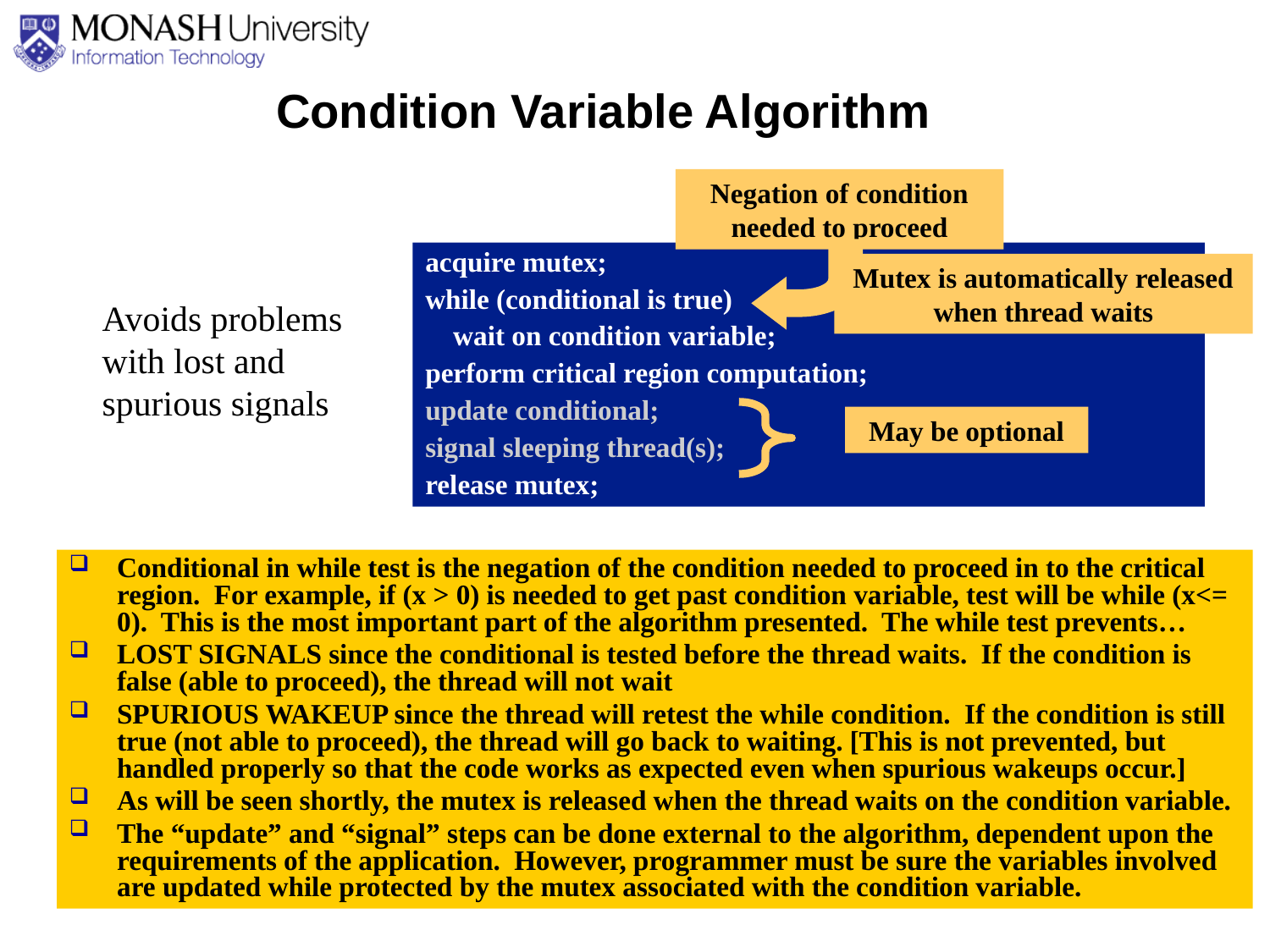

Condition Variable Algorithm
Negation of condition needed to proceed

acquire mutex;
while (conditional is true)
    wait on condition variable;
perform critical region computation;
update conditional;
signal sleeping thread(s);
release mutex;
Mutex is automatically released when thread waits
Avoids problems with lost and spurious signals

May be optional
Conditional in while test is the negation of the condition needed to proceed in to the critical region.  For example, if (x > 0) is needed to get past condition variable, test will be while (x<= 0).  This is the most important part of the algorithm presented.  The while test prevents…
LOST SIGNALS since the conditional is tested before the thread waits.  If the condition is false (able to proceed), the thread will not wait
SPURIOUS WAKEUP since the thread will retest the while condition.  If the condition is still true (not able to proceed), the thread will go back to waiting. [This is not prevented, but handled properly so that the code works as expected even when spurious wakeups occur.]
As will be seen shortly, the mutex is released when the thread waits on the condition variable.
The “update” and “signal” steps can be done external to the algorithm, dependent upon the requirements of the application.  However, programmer must be sure the variables involved are updated while protected by the mutex associated with the condition variable.
35